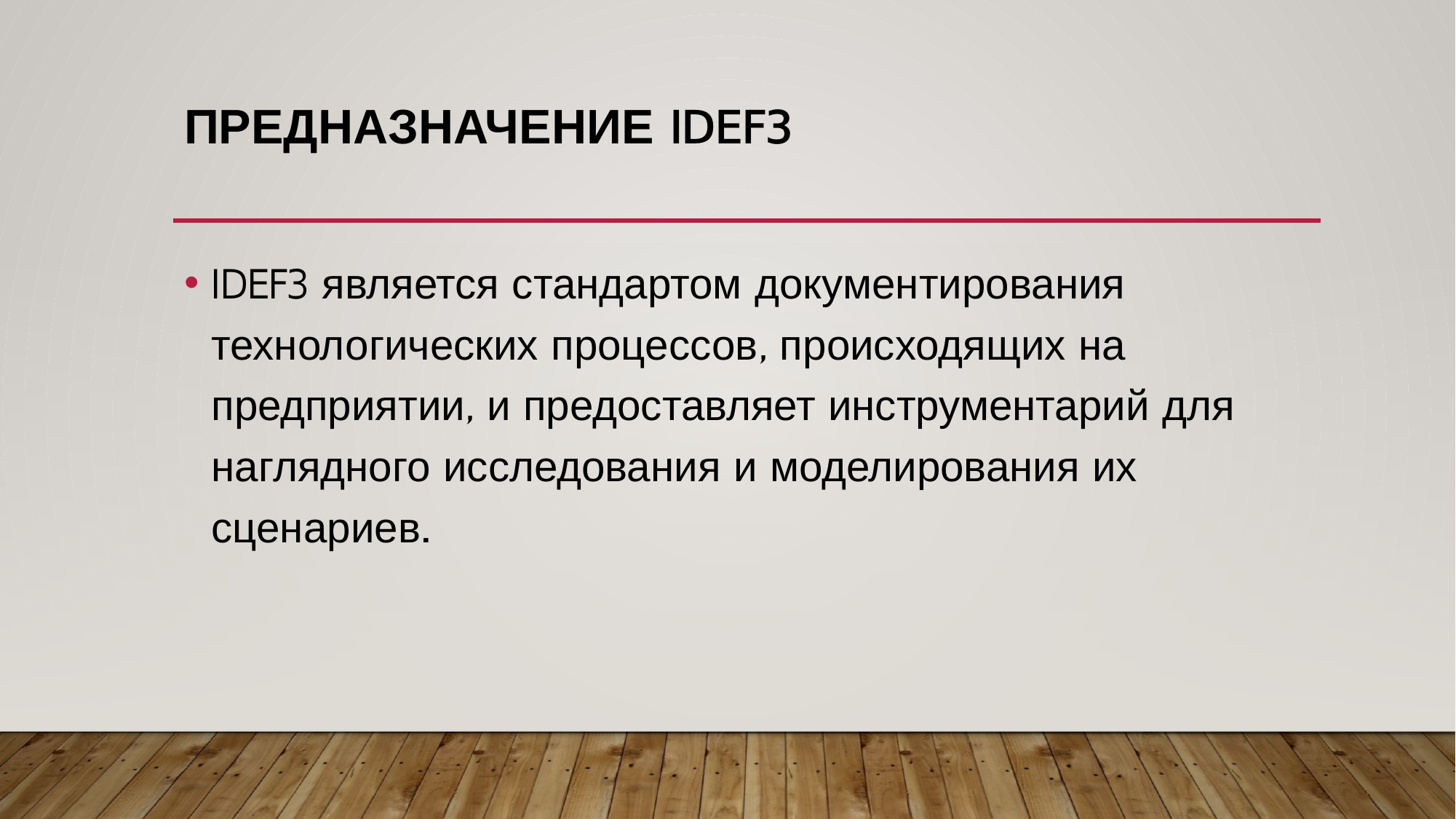

# Предназначение IDEF3
IDEF3 является стандартом документирования технологических процессов, происходящих на предприятии, и предоставляет инструментарий для наглядного исследования и моделирования их сценариев.